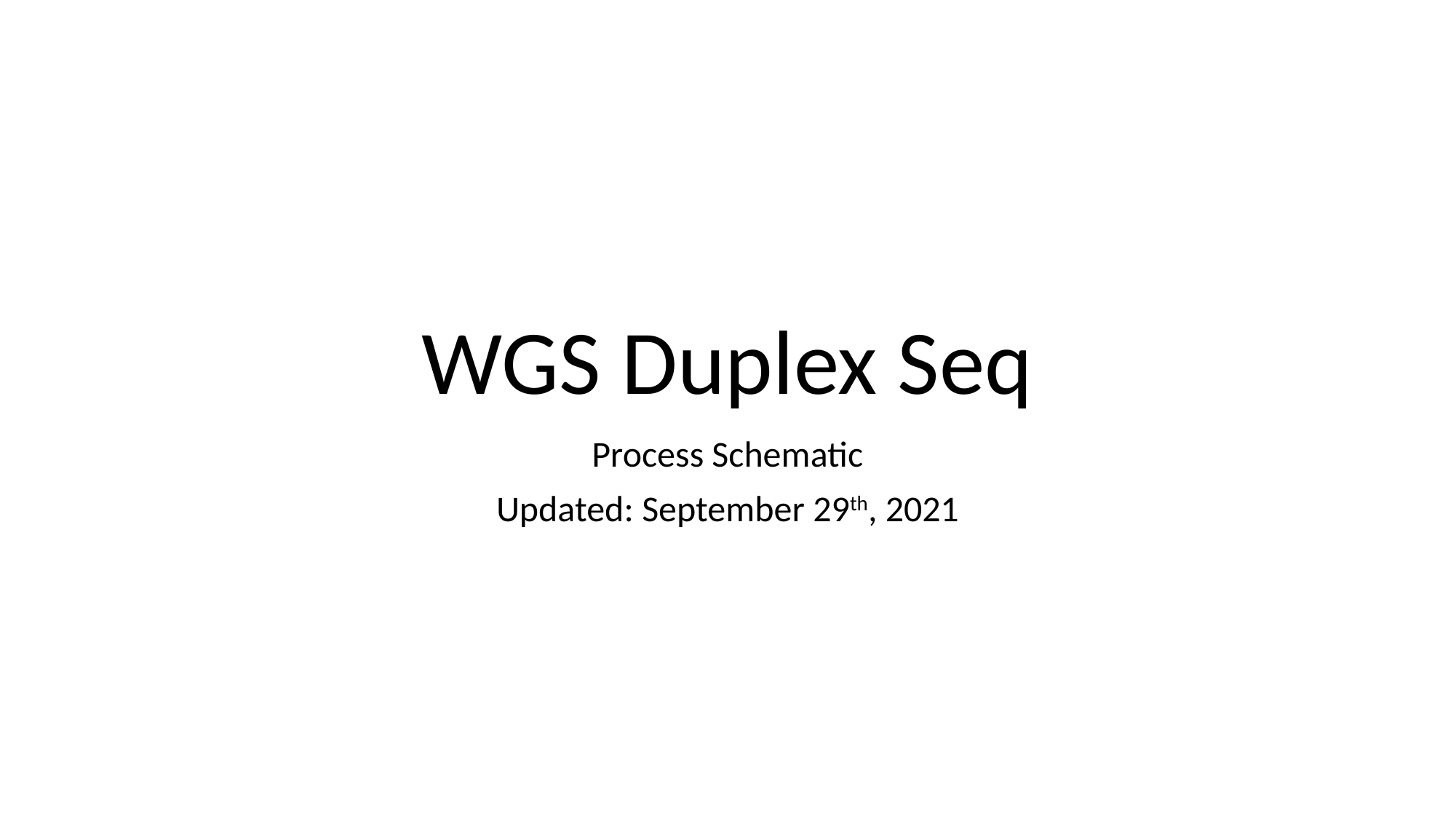

# WGS Duplex Seq
Process Schematic
Updated: September 29th, 2021